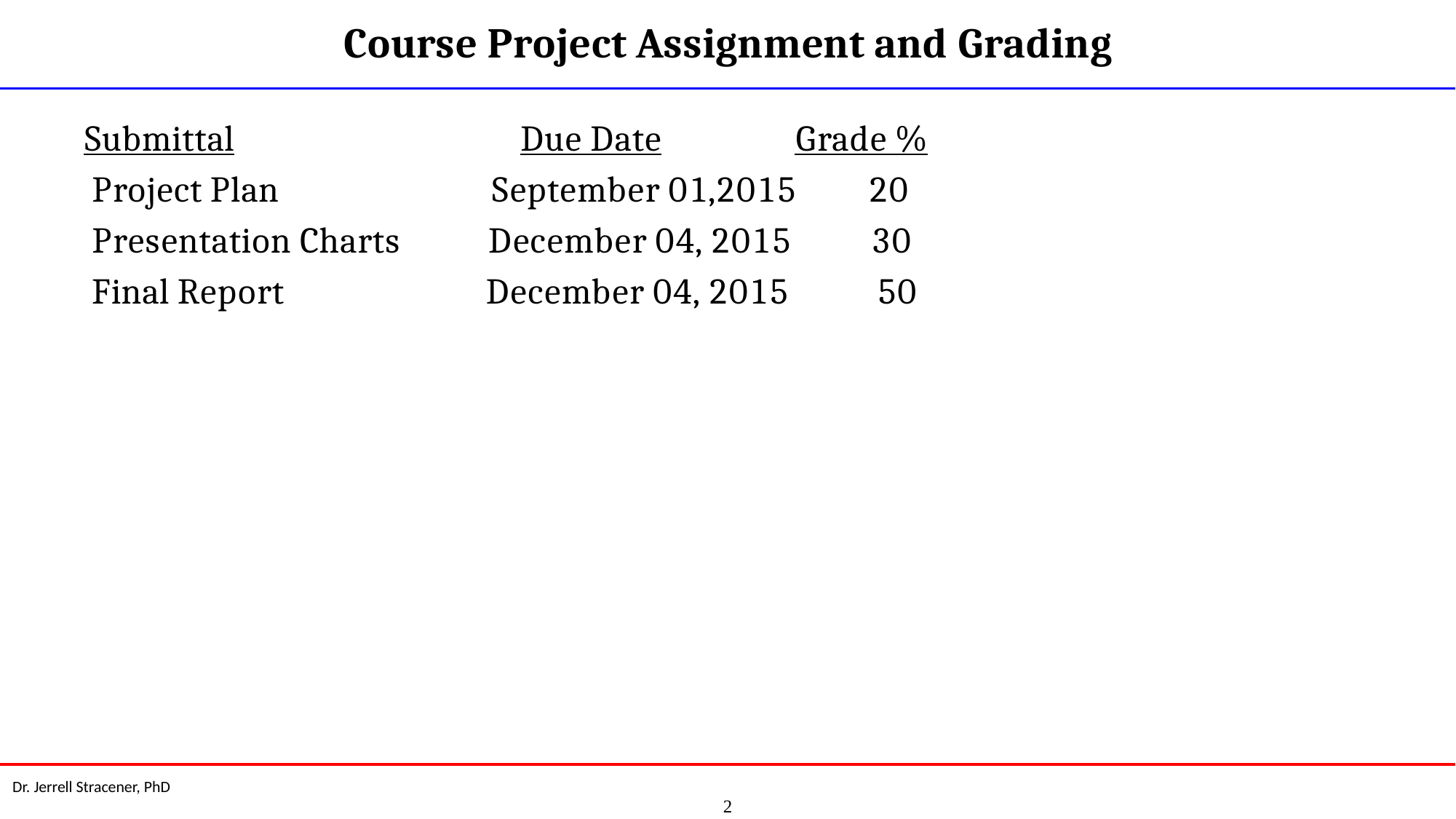

# Course Project Assignment and Grading
Submittal			Due Date	       Grade %
 Project Plan		          September 01,2015         20
 Presentation Charts           December 04, 2015          30
 Final Report	                       December 04, 2015           50